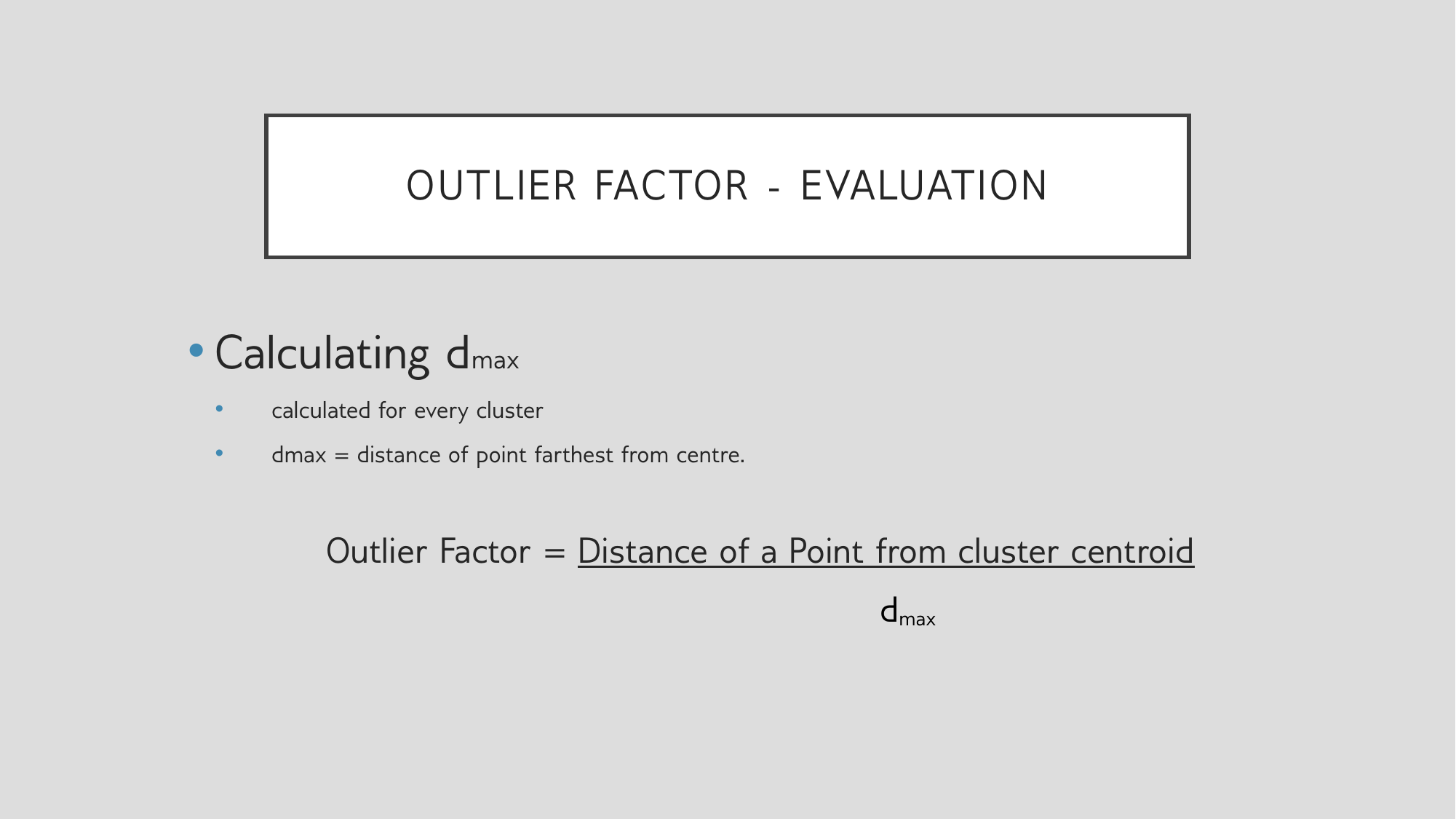

# OUTLIER FACTOR - EVALUATION
Calculating dmax
    calculated for every cluster
    dmax = distance of point farthest from centre.

 Outlier Factor = Distance of a Point from cluster centroid
                    			dmax